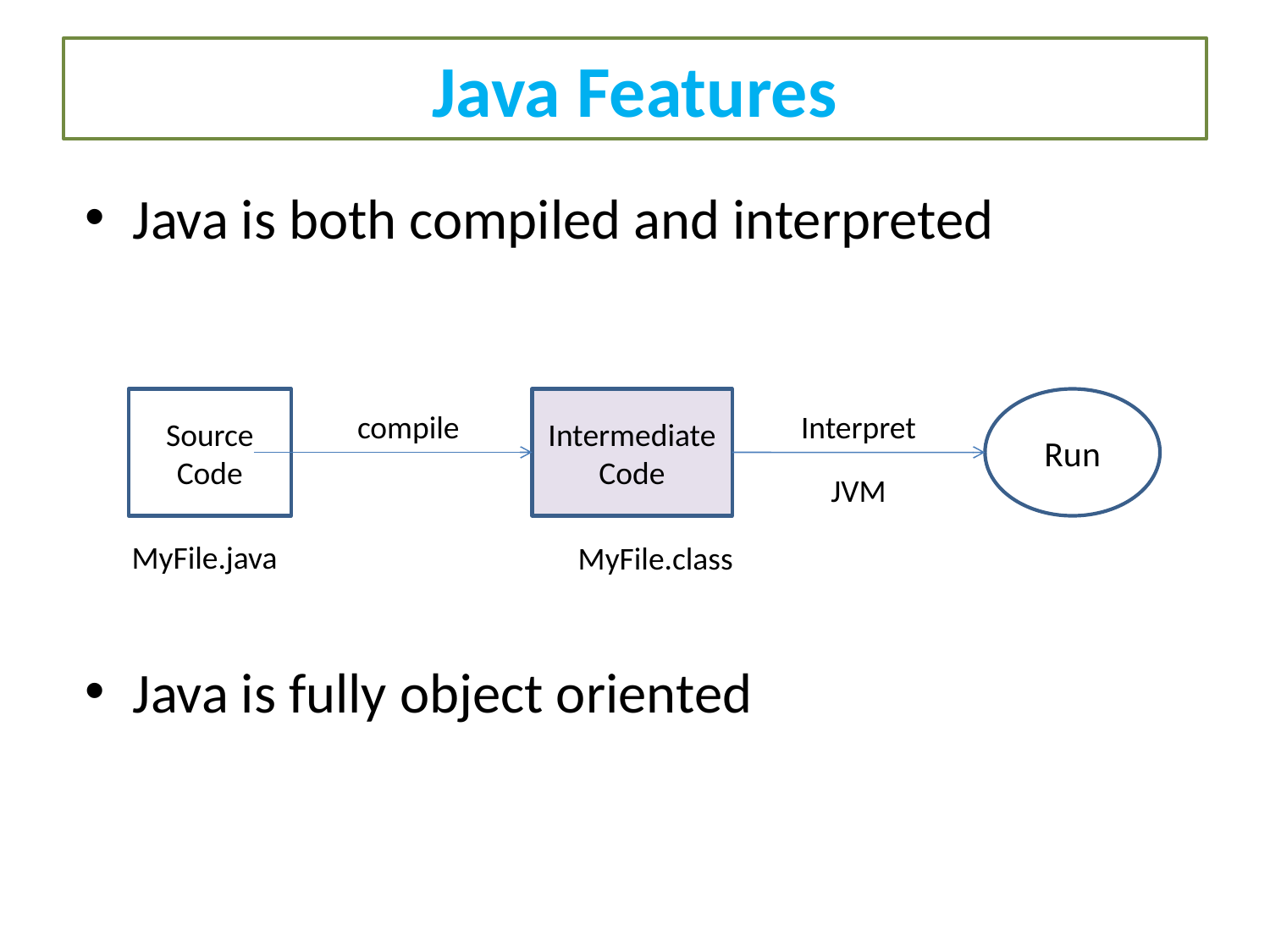

# Java Features
Java is both compiled and interpreted

Java is fully object oriented
Source Code
Intermediate Code
Run
compile
Interpret
JVM
MyFile.java
MyFile.class